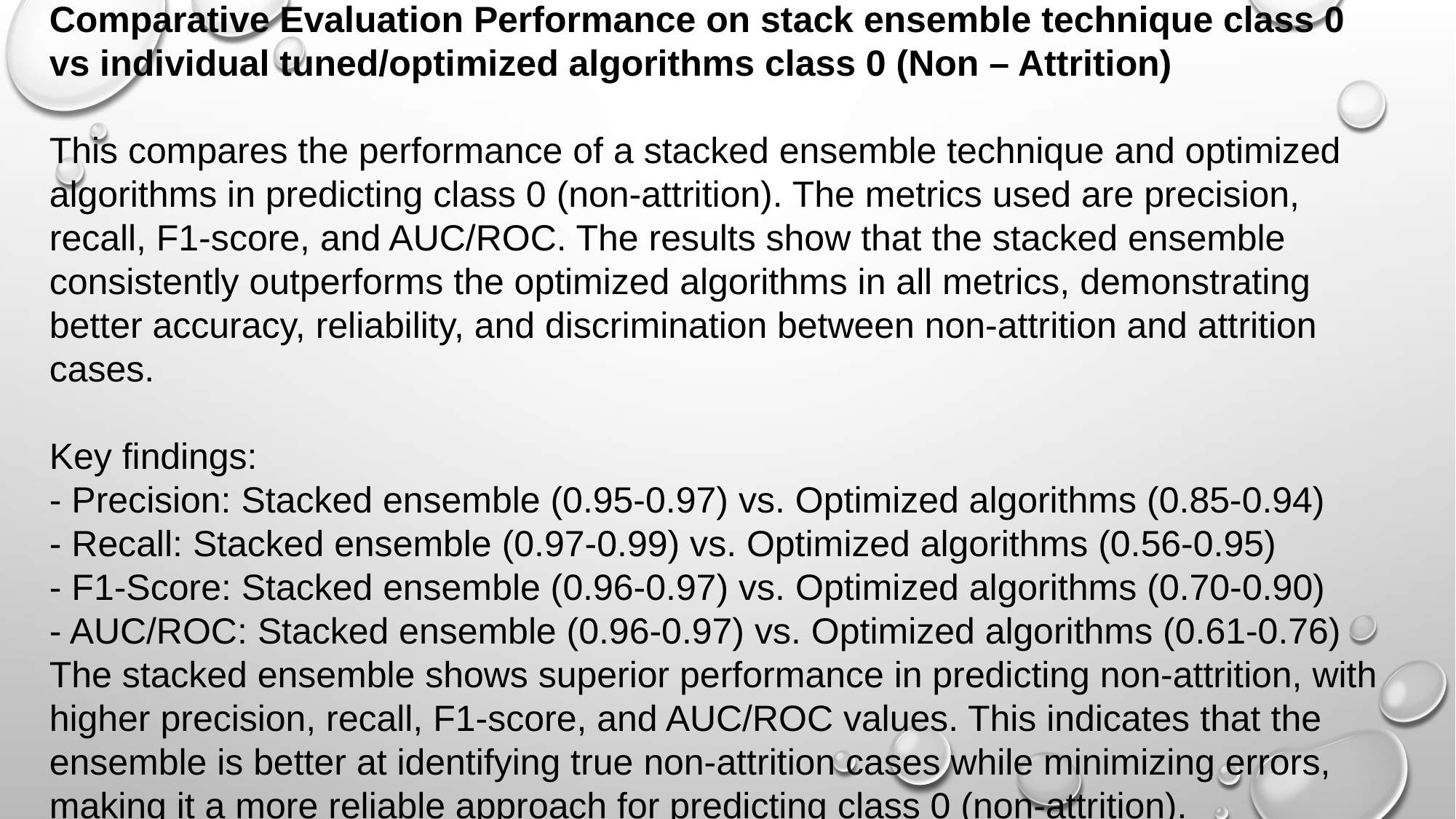

Comparative Evaluation Performance on stack ensemble technique class 0 vs individual tuned/optimized algorithms class 0 (Non – Attrition)

This compares the performance of a stacked ensemble technique and optimized algorithms in predicting class 0 (non-attrition). The metrics used are precision, recall, F1-score, and AUC/ROC. The results show that the stacked ensemble consistently outperforms the optimized algorithms in all metrics, demonstrating better accuracy, reliability, and discrimination between non-attrition and attrition cases.

Key findings:
- Precision: Stacked ensemble (0.95-0.97) vs. Optimized algorithms (0.85-0.94)
- Recall: Stacked ensemble (0.97-0.99) vs. Optimized algorithms (0.56-0.95)
- F1-Score: Stacked ensemble (0.96-0.97) vs. Optimized algorithms (0.70-0.90)
- AUC/ROC: Stacked ensemble (0.96-0.97) vs. Optimized algorithms (0.61-0.76)
The stacked ensemble shows superior performance in predicting non-attrition, with higher precision, recall, F1-score, and AUC/ROC values. This indicates that the ensemble is better at identifying true non-attrition cases while minimizing errors, making it a more reliable approach for predicting class 0 (non-attrition).